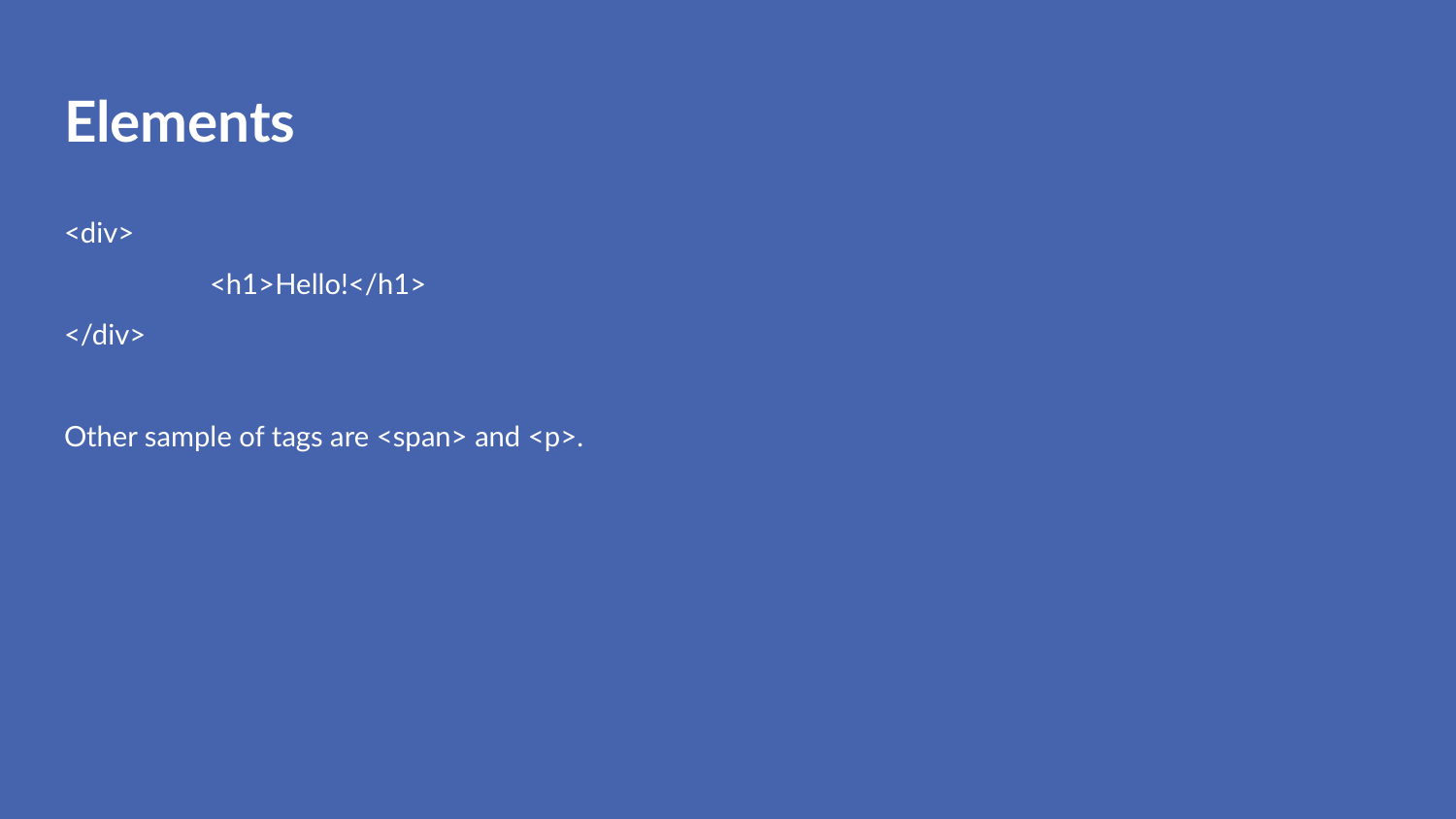

# Elements
<div>
	<h1>Hello!</h1>
</div>

Other sample of tags are <span> and <p>.